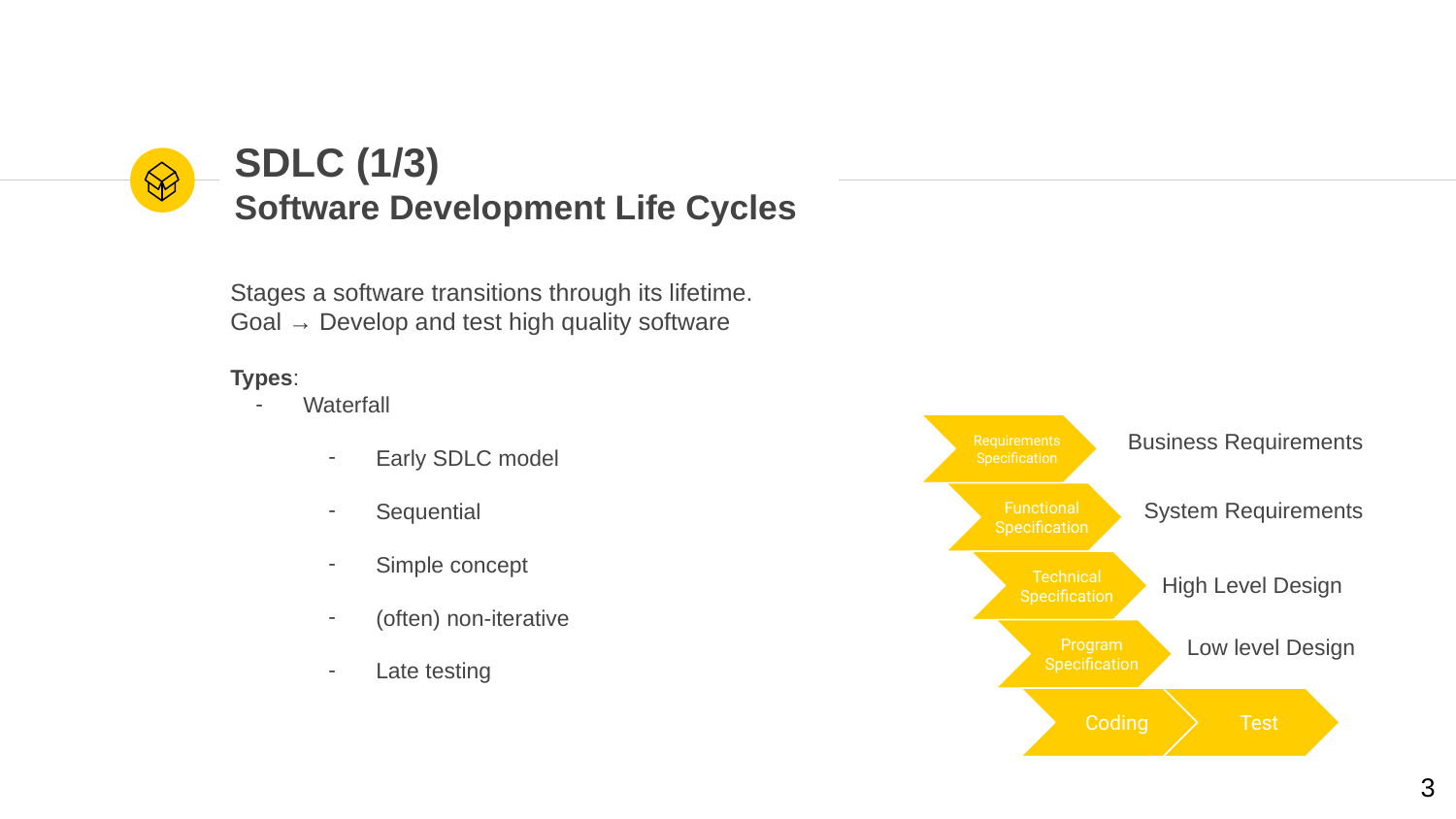

# SDLC (1/3) Software Development Life Cycles

Stages a software transitions through its lifetime.
Goal → Develop and test high quality software

Types:
Waterfall
Early SDLC model
Sequential
Simple concept
(often) non-iterative
Late testing

Business Requirements

Requirements Specification
System Requirements

Functional Specification

High Level Design
Technical Specification
Low level Design

Program Specification

Coding
Test
3